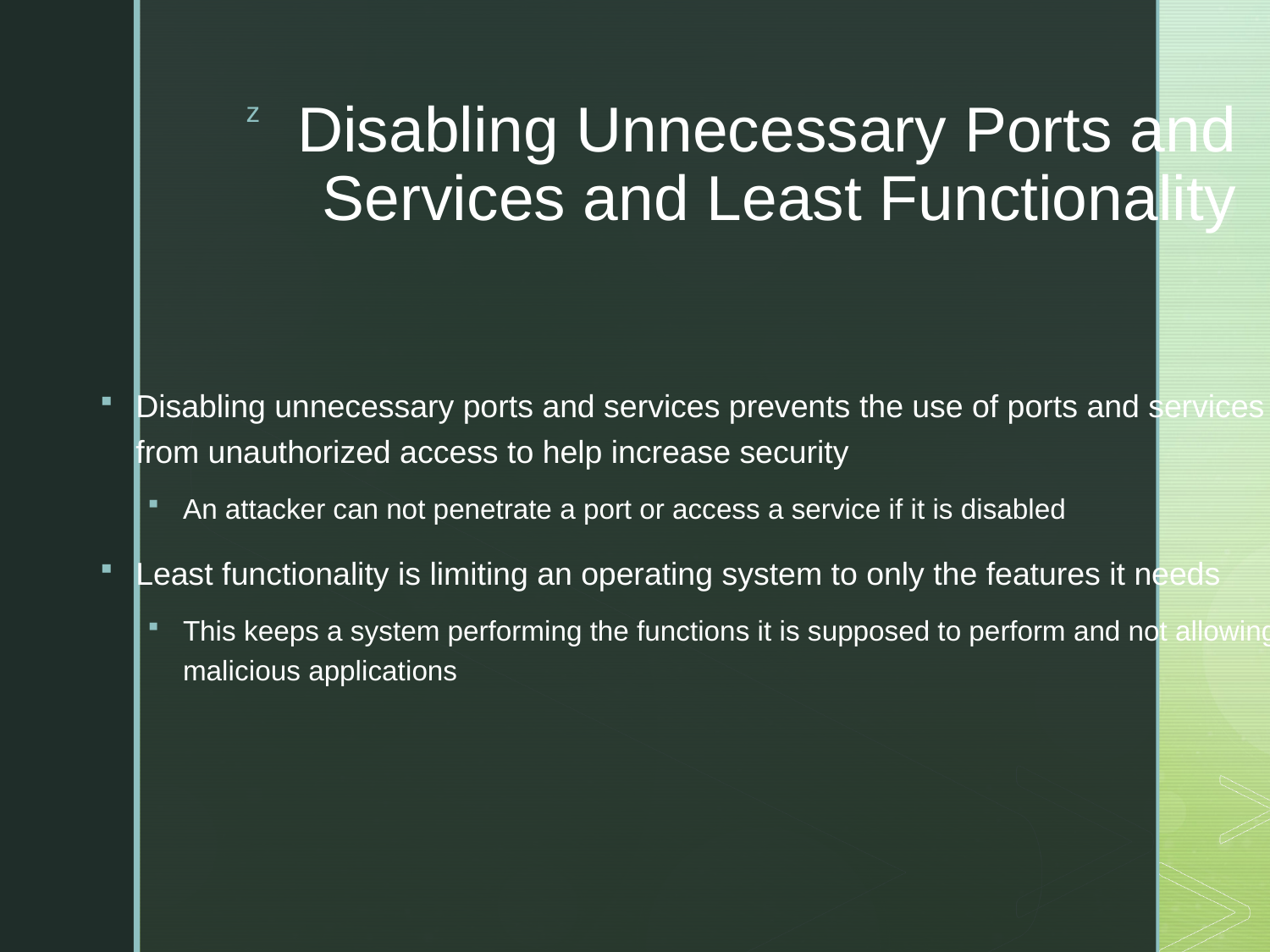

# Disabling Unnecessary Ports and Services and Least Functionality
Disabling unnecessary ports and services prevents the use of ports and services from unauthorized access to help increase security
An attacker can not penetrate a port or access a service if it is disabled
Least functionality is limiting an operating system to only the features it needs
This keeps a system performing the functions it is supposed to perform and not allowing malicious applications